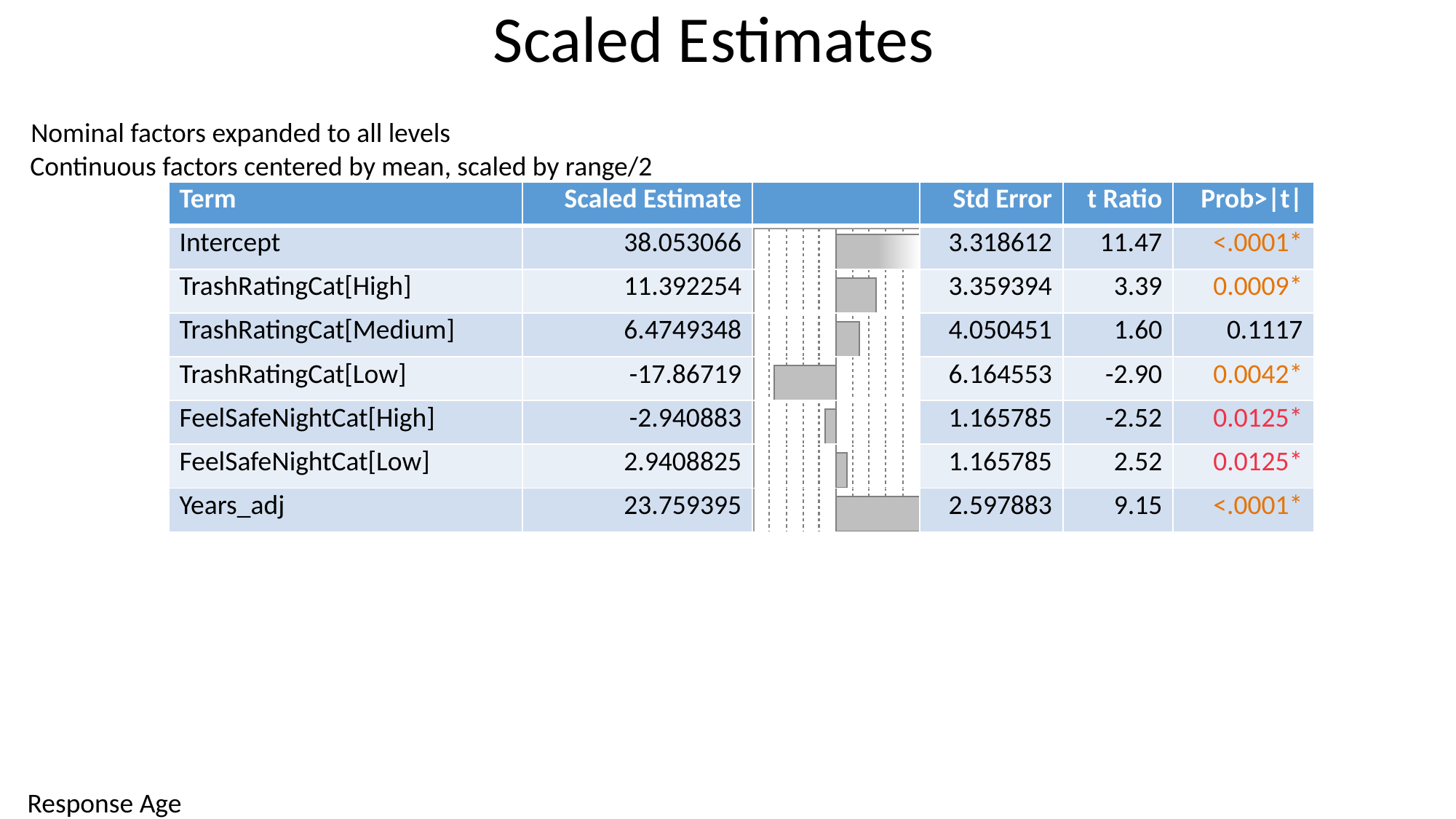

# Scaled Estimates
Nominal factors expanded to all levels
Continuous factors centered by mean, scaled by range/2
| Term | Scaled Estimate |  | Std Error | t Ratio | Prob>|t| |
| --- | --- | --- | --- | --- | --- |
| Intercept | 38.053066 |  | 3.318612 | 11.47 | <.0001\* |
| TrashRatingCat[High] | 11.392254 |  | 3.359394 | 3.39 | 0.0009\* |
| TrashRatingCat[Medium] | 6.4749348 |  | 4.050451 | 1.60 | 0.1117 |
| TrashRatingCat[Low] | -17.86719 |  | 6.164553 | -2.90 | 0.0042\* |
| FeelSafeNightCat[High] | -2.940883 |  | 1.165785 | -2.52 | 0.0125\* |
| FeelSafeNightCat[Low] | 2.9408825 |  | 1.165785 | 2.52 | 0.0125\* |
| Years\_adj | 23.759395 |  | 2.597883 | 9.15 | <.0001\* |
Response Age